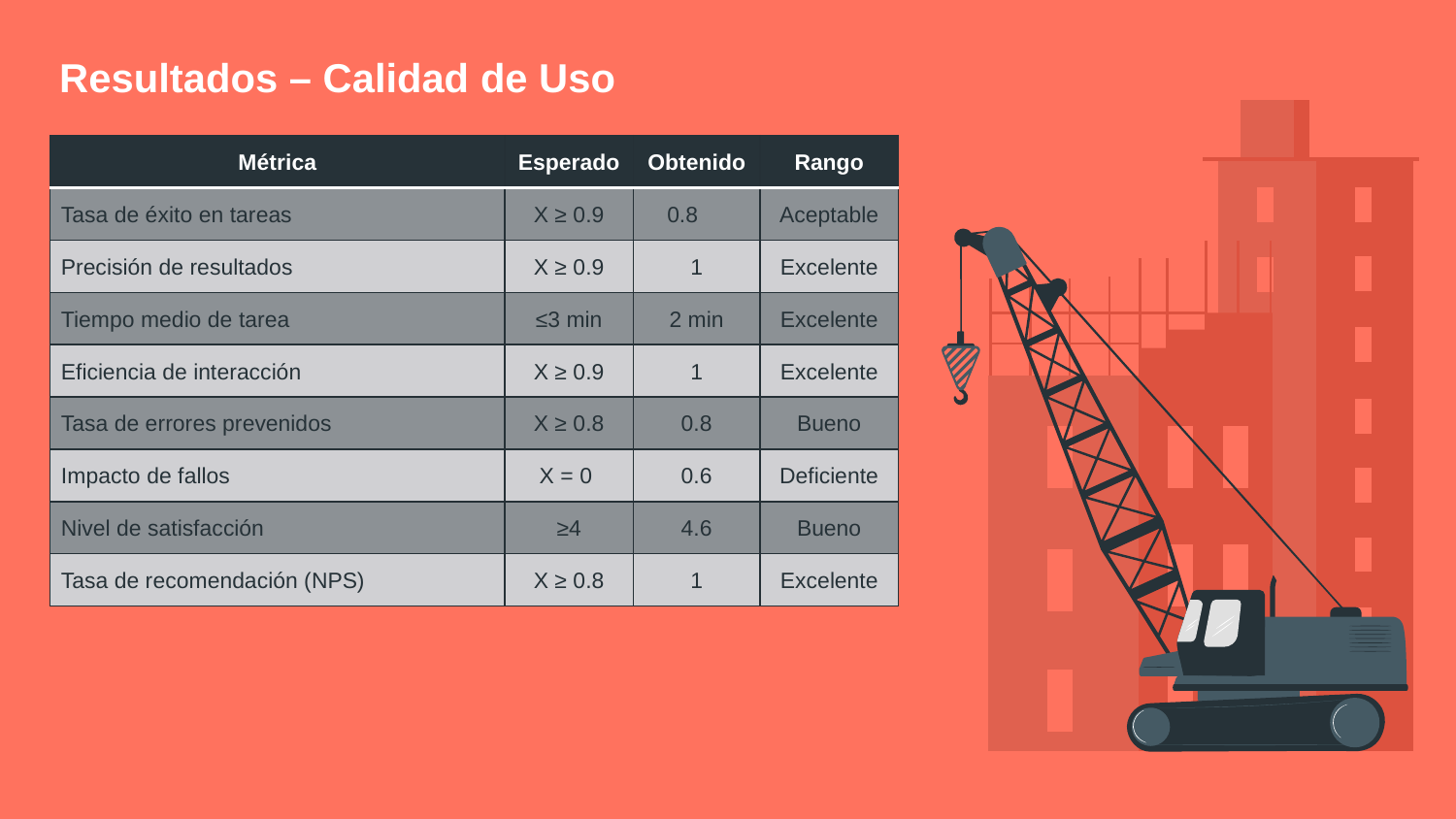

# Resultados – Calidad de Uso

| Métrica | Esperado | Obtenido | Rango |
| --- | --- | --- | --- |
| Tasa de éxito en tareas | X ≥ 0.9 | 0.8 | Aceptable |
| Precisión de resultados | X ≥ 0.9 | 1 | Excelente |
| Tiempo medio de tarea | ≤3 min | 2 min | Excelente |
| Eficiencia de interacción | X ≥ 0.9 | 1 | Excelente |
| Tasa de errores prevenidos | X ≥ 0.8 | 0.8 | Bueno |
| Impacto de fallos | X = 0 | 0.6 | Deficiente |
| Nivel de satisfacción | ≥4 | 4.6 | Bueno |
| Tasa de recomendación (NPS) | X ≥ 0.8 | 1 | Excelente |